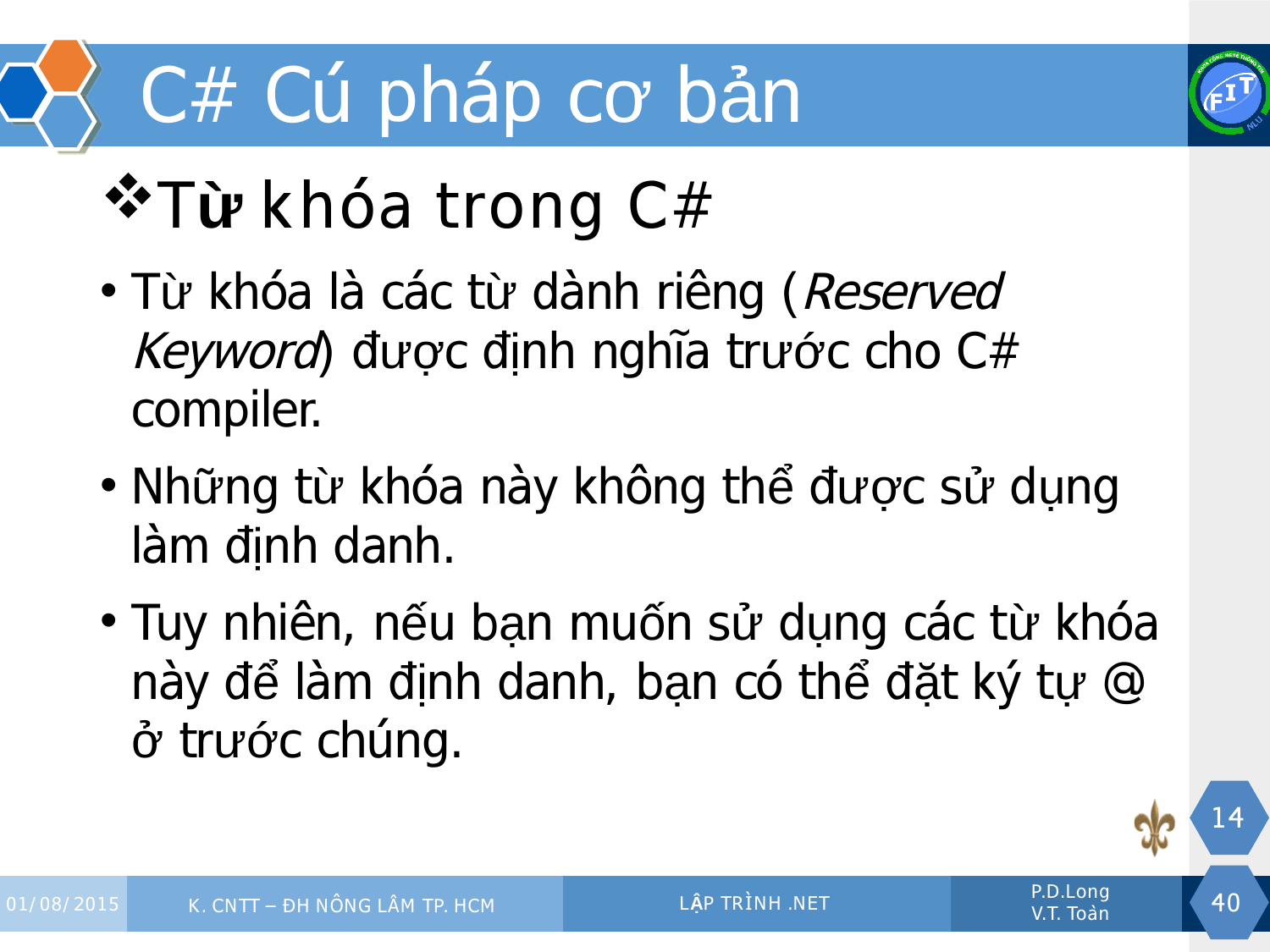

# C# Cú pháp cơ bản
Từ khóa trong C#
Từ khóa là các từ dành riêng (Reserved Keyword) được định nghĩa trước cho C# compiler.
Những từ khóa này không thể được sử dụng làm định danh.
Tuy nhiên, nếu bạn muốn sử dụng các từ khóa này để làm định danh, bạn có thể đặt ký tự @ ở trước chúng.
14
01/08/2015
K. CNTT – ĐH NÔNG LÂM TP. HCM